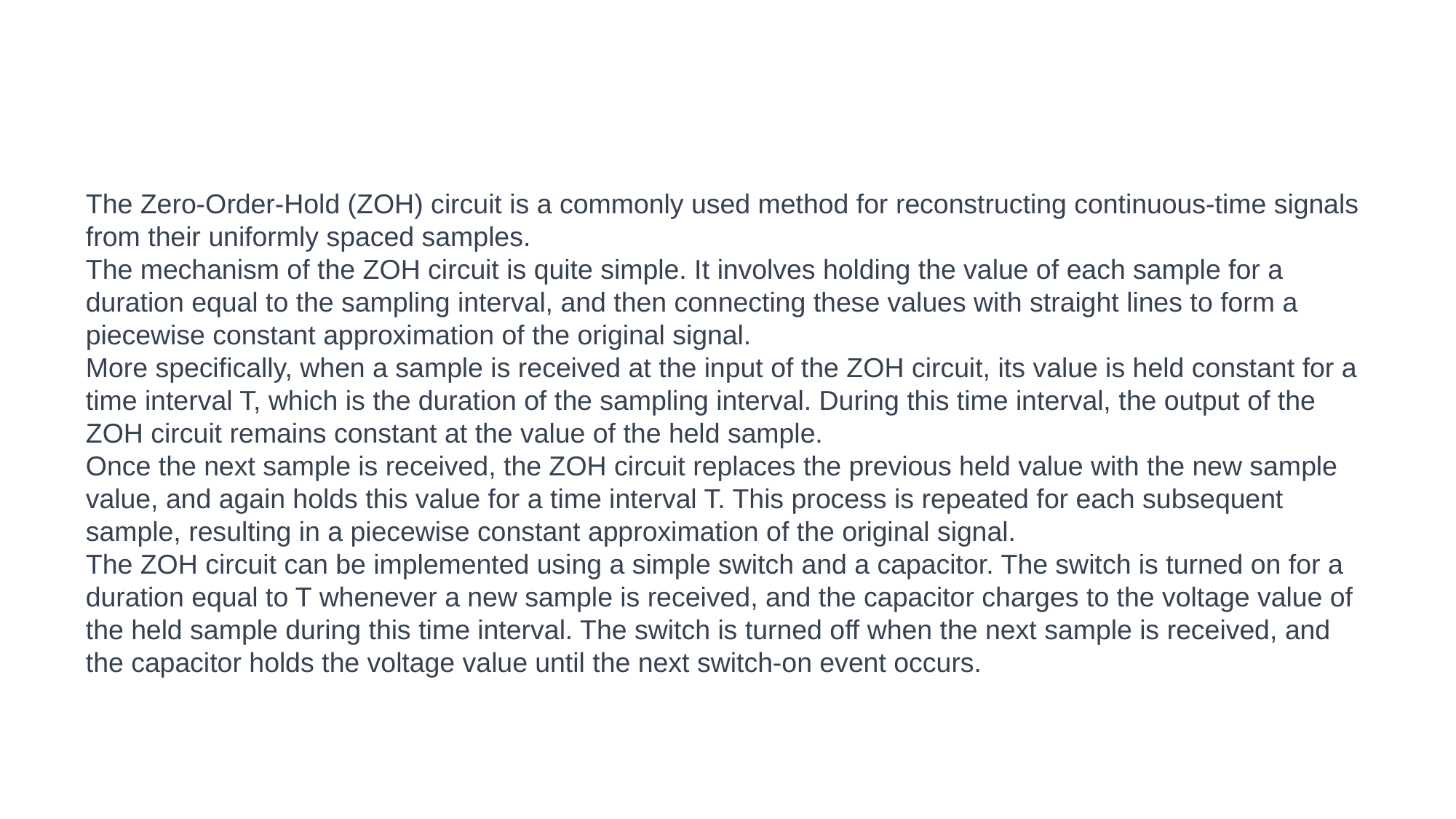

The Zero-Order-Hold (ZOH) circuit is a commonly used method for reconstructing continuous-time signals from their uniformly spaced samples.
The mechanism of the ZOH circuit is quite simple. It involves holding the value of each sample for a duration equal to the sampling interval, and then connecting these values with straight lines to form a piecewise constant approximation of the original signal.
More specifically, when a sample is received at the input of the ZOH circuit, its value is held constant for a time interval T, which is the duration of the sampling interval. During this time interval, the output of the ZOH circuit remains constant at the value of the held sample.
Once the next sample is received, the ZOH circuit replaces the previous held value with the new sample value, and again holds this value for a time interval T. This process is repeated for each subsequent sample, resulting in a piecewise constant approximation of the original signal.
The ZOH circuit can be implemented using a simple switch and a capacitor. The switch is turned on for a duration equal to T whenever a new sample is received, and the capacitor charges to the voltage value of the held sample during this time interval. The switch is turned off when the next sample is received, and the capacitor holds the voltage value until the next switch-on event occurs.